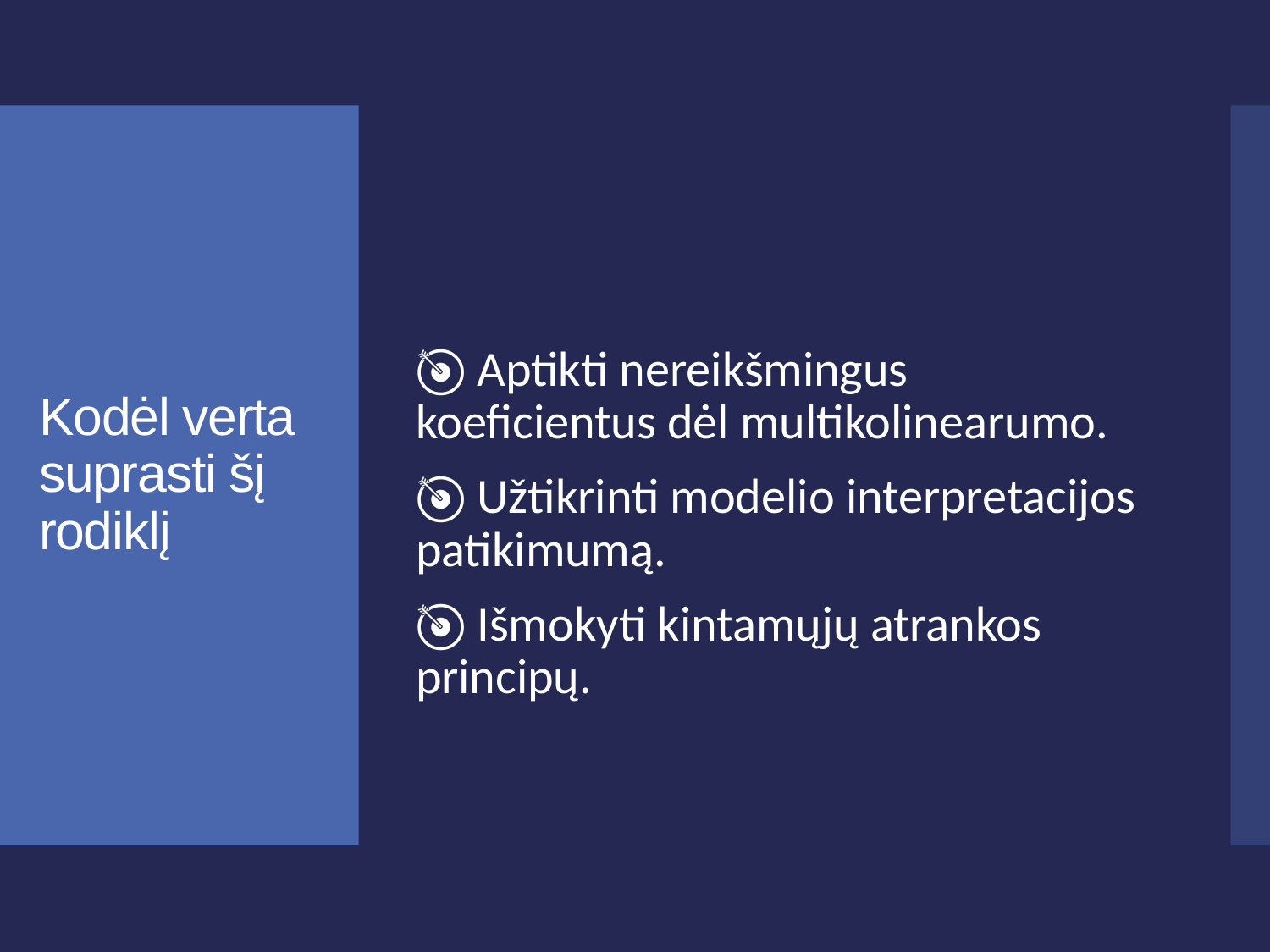

🎯 Aptikti nereikšmingus koeficientus dėl multikolinearumo.
🎯 Užtikrinti modelio interpretacijos patikimumą.
🎯 Išmokyti kintamųjų atrankos principų.
# Kodėl verta suprasti šį rodiklį